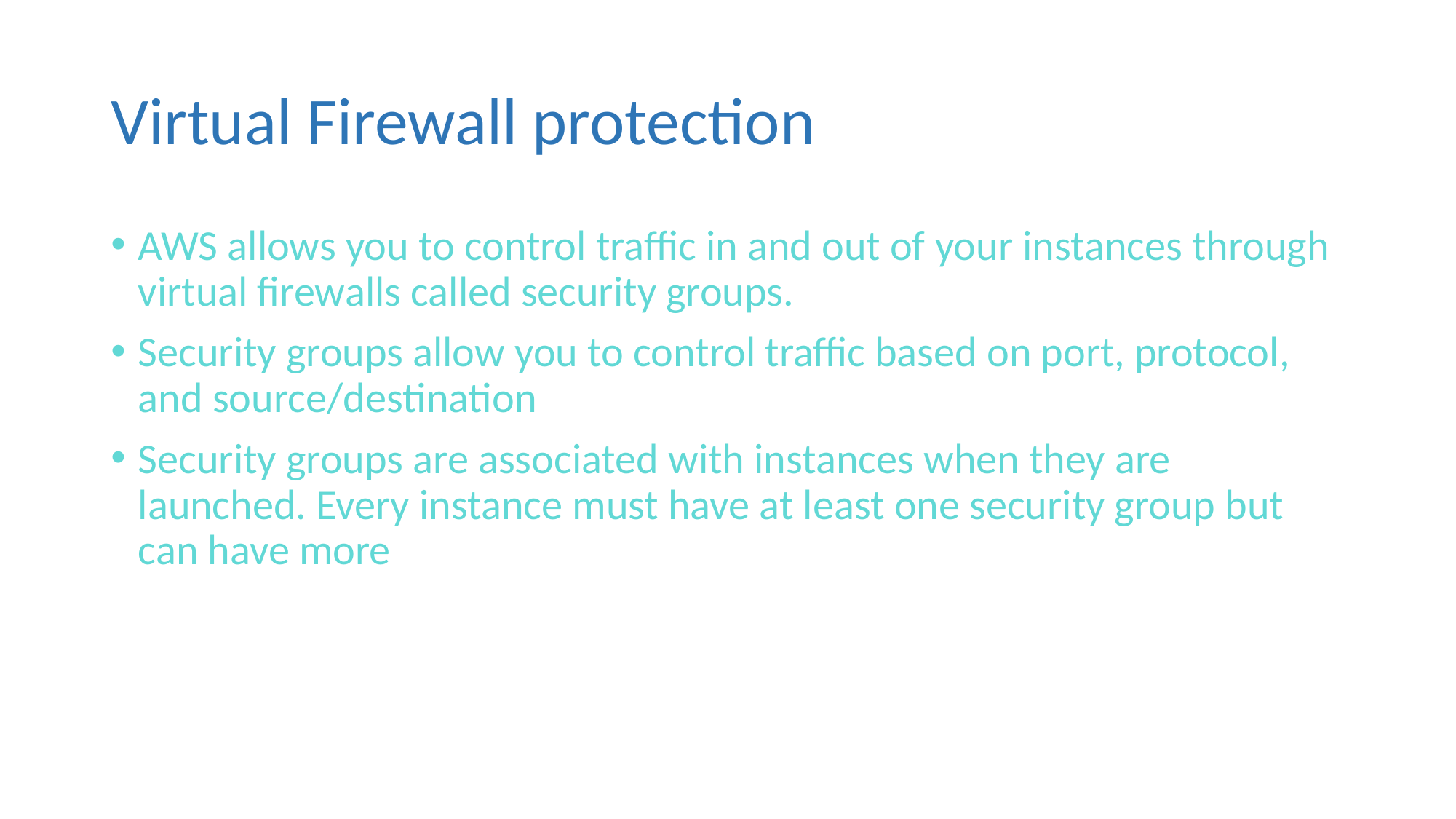

# Virtual Firewall protection
AWS allows you to control traffic in and out of your instances through virtual firewalls called security groups.
Security groups allow you to control traffic based on port, protocol, and source/destination
Security groups are associated with instances when they are launched. Every instance must have at least one security group but can have more